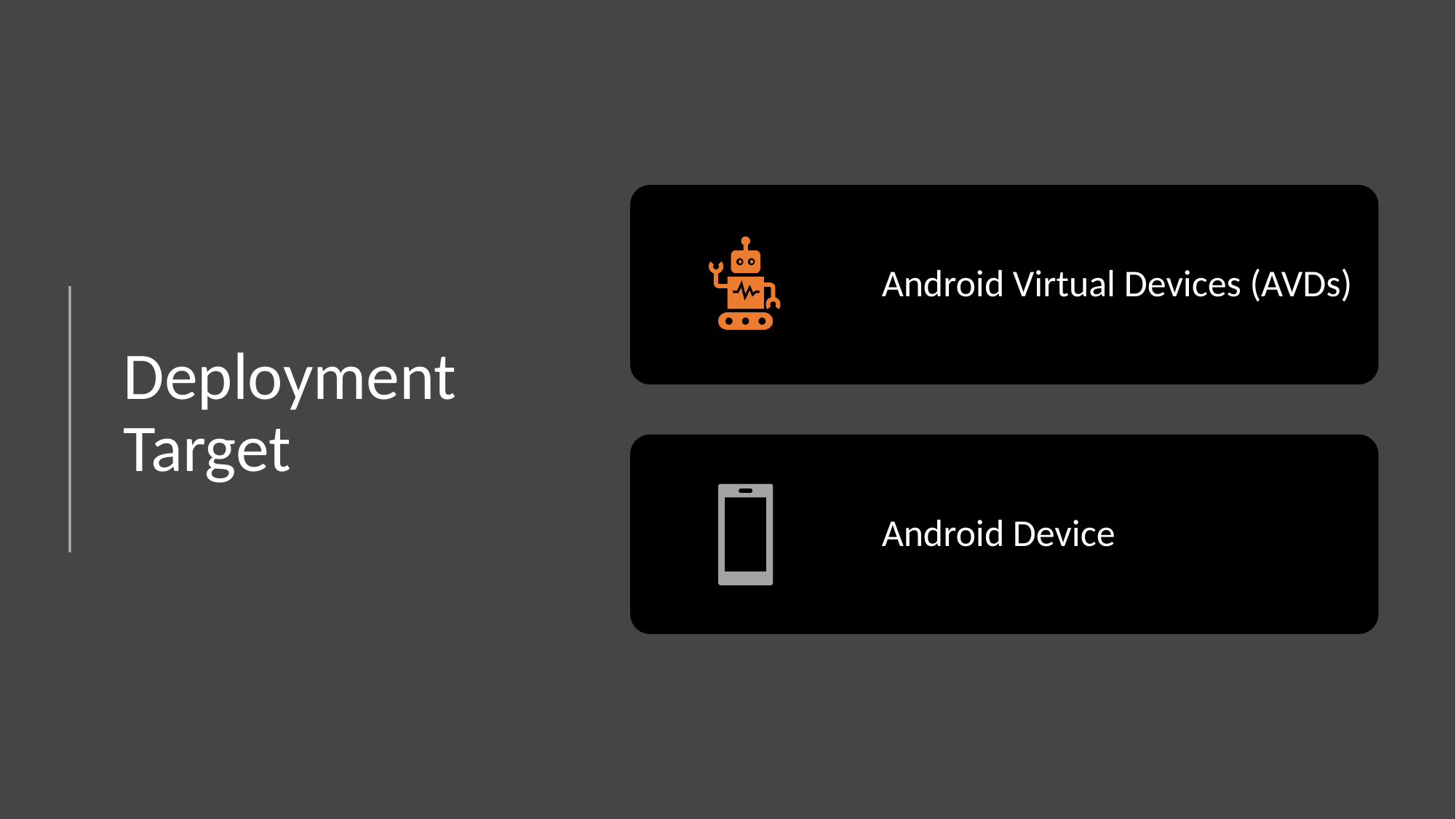

Android Virtual Devices (AVDs)
Android Device
# Deployment Target